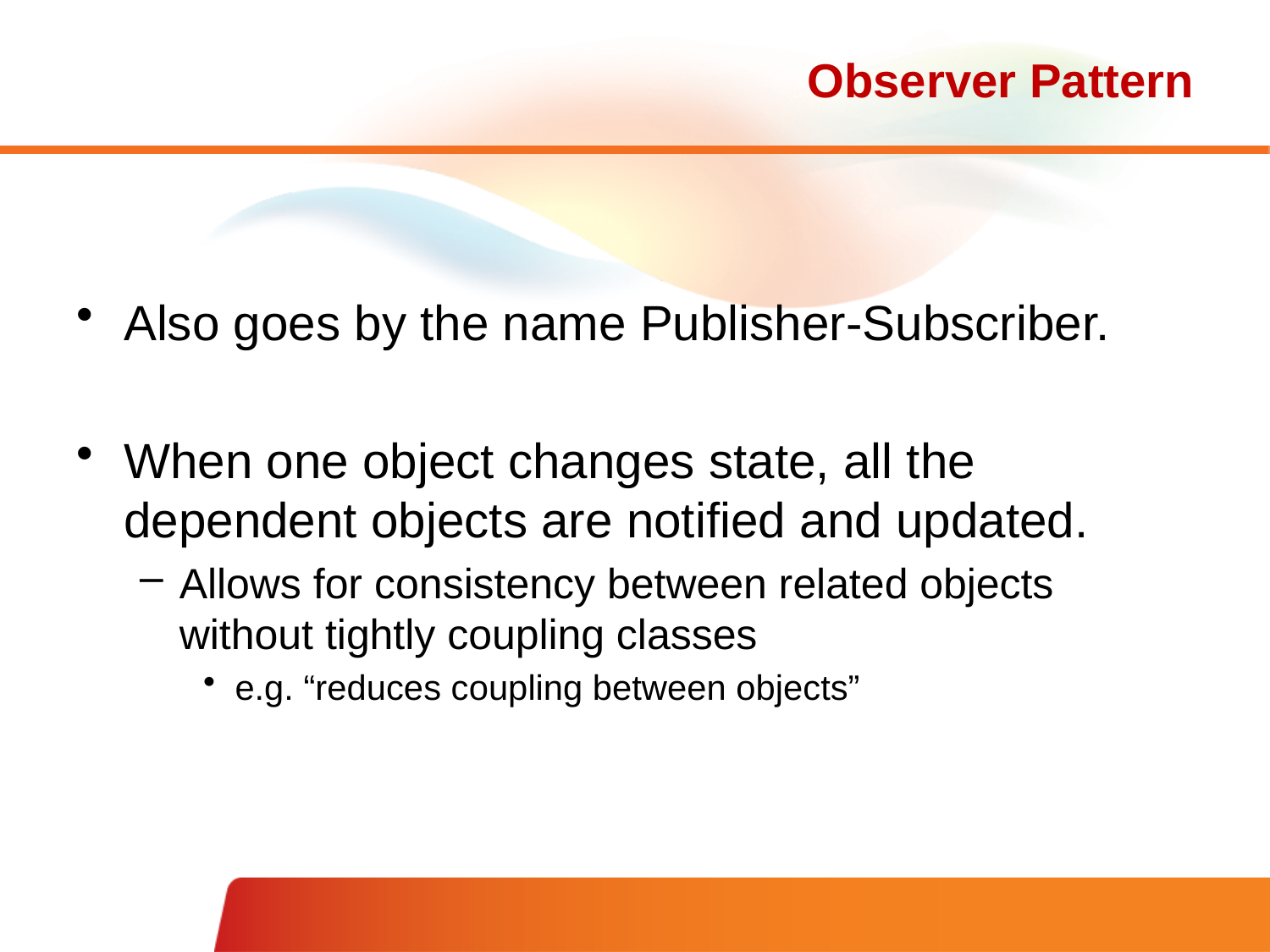

# Observer Pattern

Also goes by the name Publisher-Subscriber.

When one object changes state, all the dependent objects are notified and updated.
Allows for consistency between related objects without tightly coupling classes
e.g. “reduces coupling between objects”